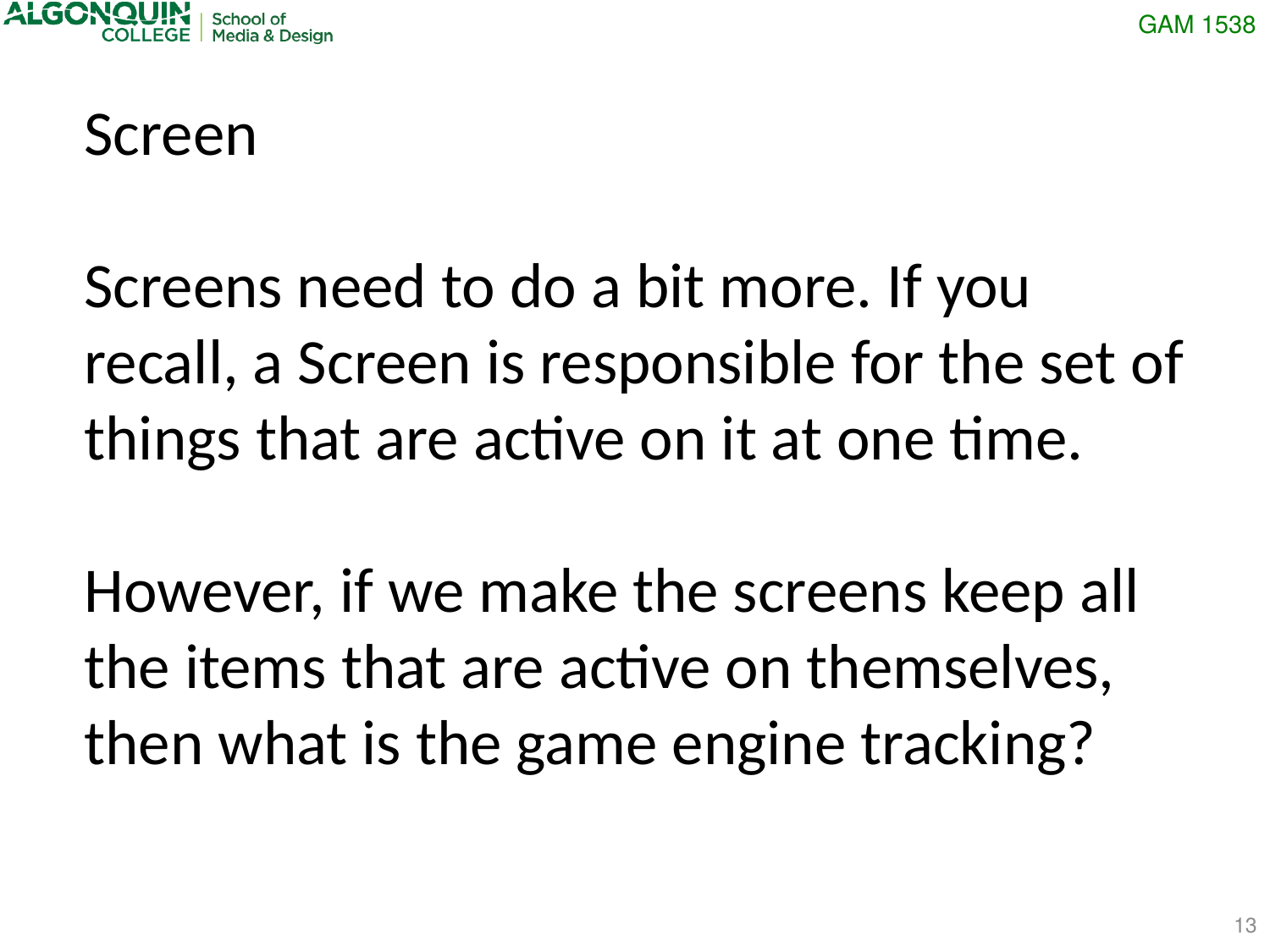

Screen

Screens need to do a bit more. If you recall, a Screen is responsible for the set of things that are active on it at one time.

However, if we make the screens keep all the items that are active on themselves, then what is the game engine tracking?
13